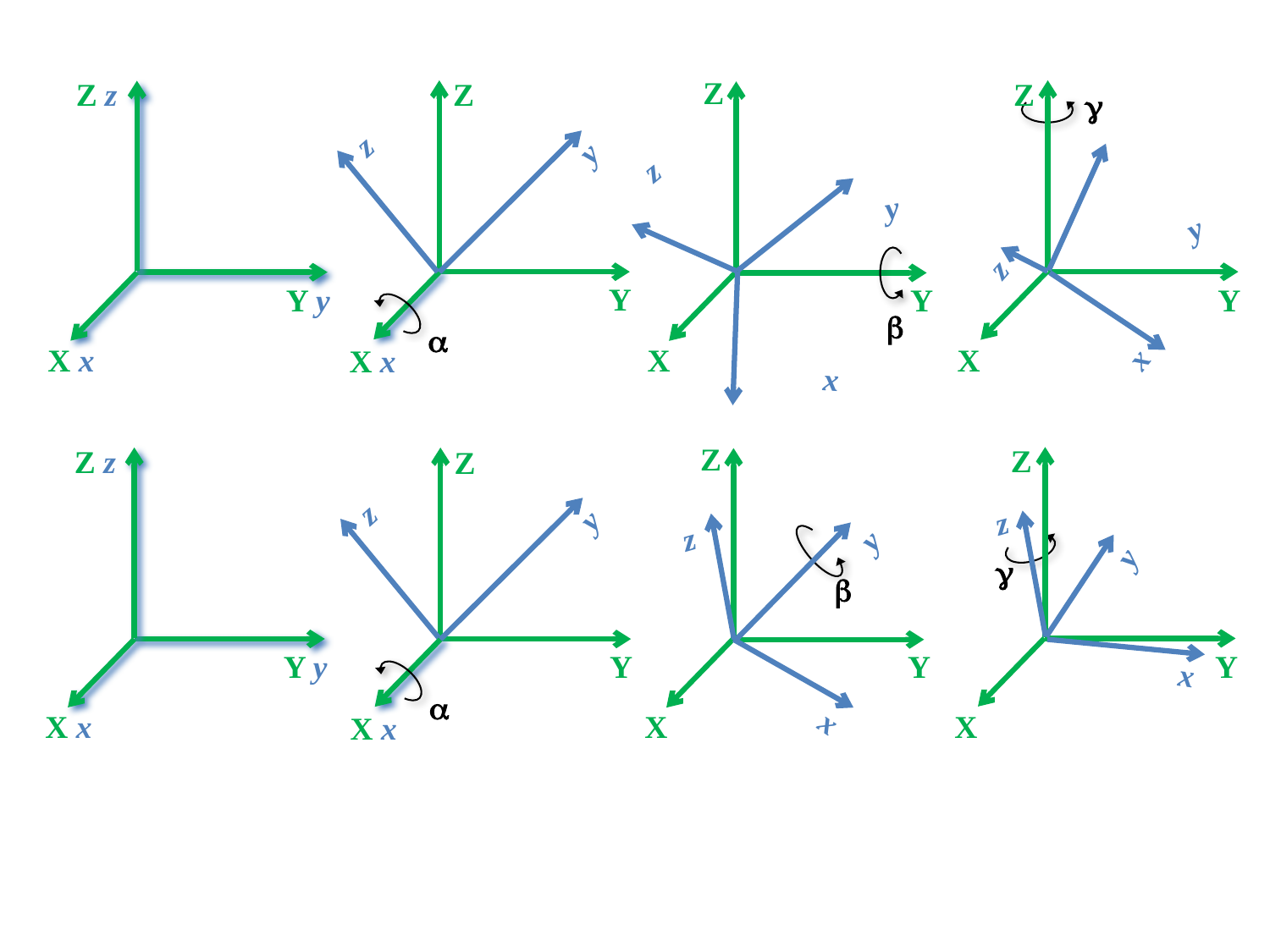

Z
Z
Z z
Z
γ

z
y
z
y
y
z

Y
Y
Y y
Y
β

α
x
X x
X
X
X x
x
Z
Z
Z z
Z
z
y
z
z
y

y

γ
β
Y
Y
Y y
Y
x

α
x
X x
X
X
X x